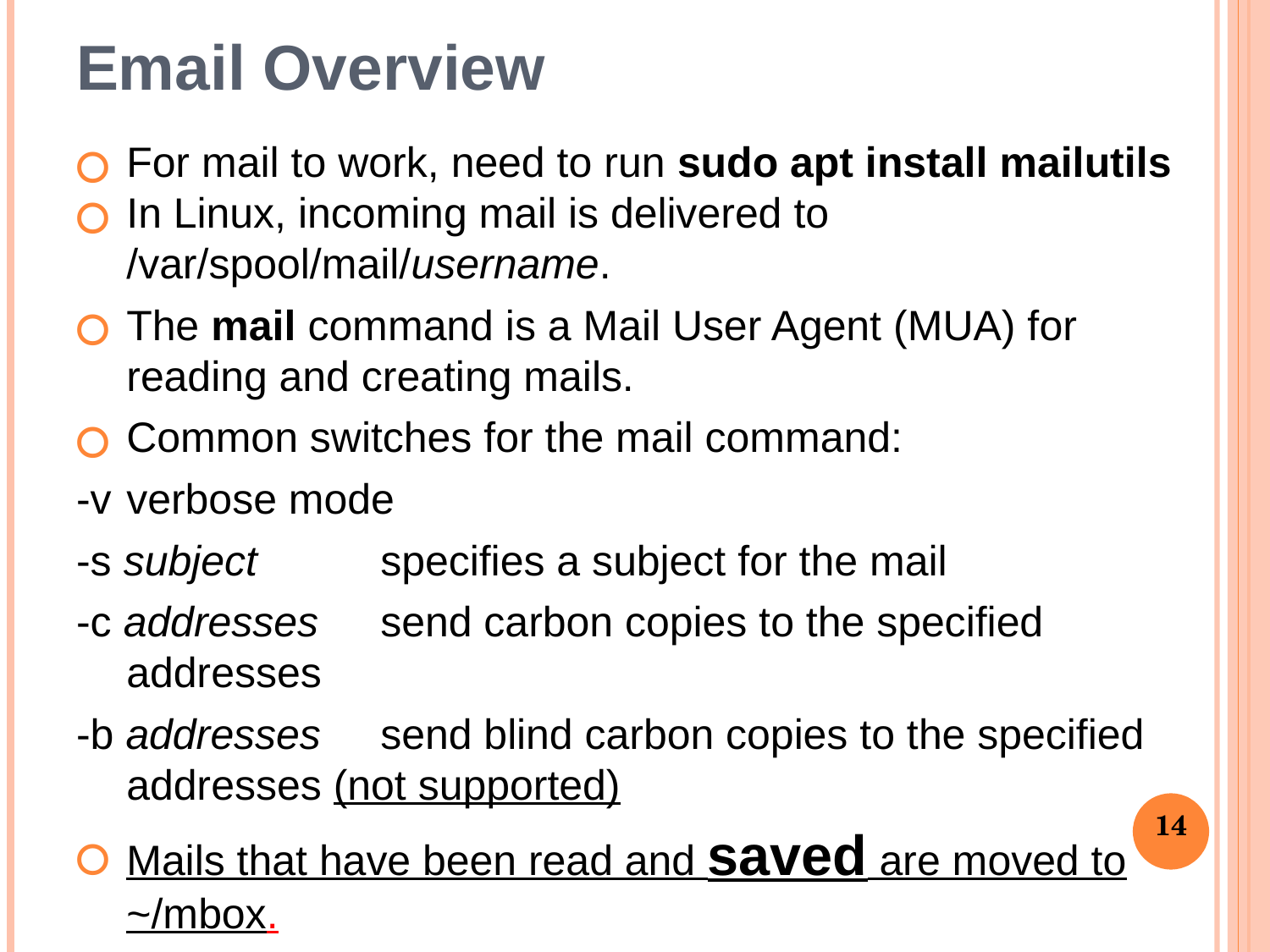

# Email Overview
For mail to work, need to run sudo apt install mailutils
In Linux, incoming mail is delivered to /var/spool/mail/username.
The mail command is a Mail User Agent (MUA) for reading and creating mails.
Common switches for the mail command:
-v	verbose mode
-s subject	specifies a subject for the mail
-c addresses	send carbon copies to the specified addresses
-b addresses	send blind carbon copies to the specified addresses (not supported)
Mails that have been read and saved are moved to ~/mbox.

14